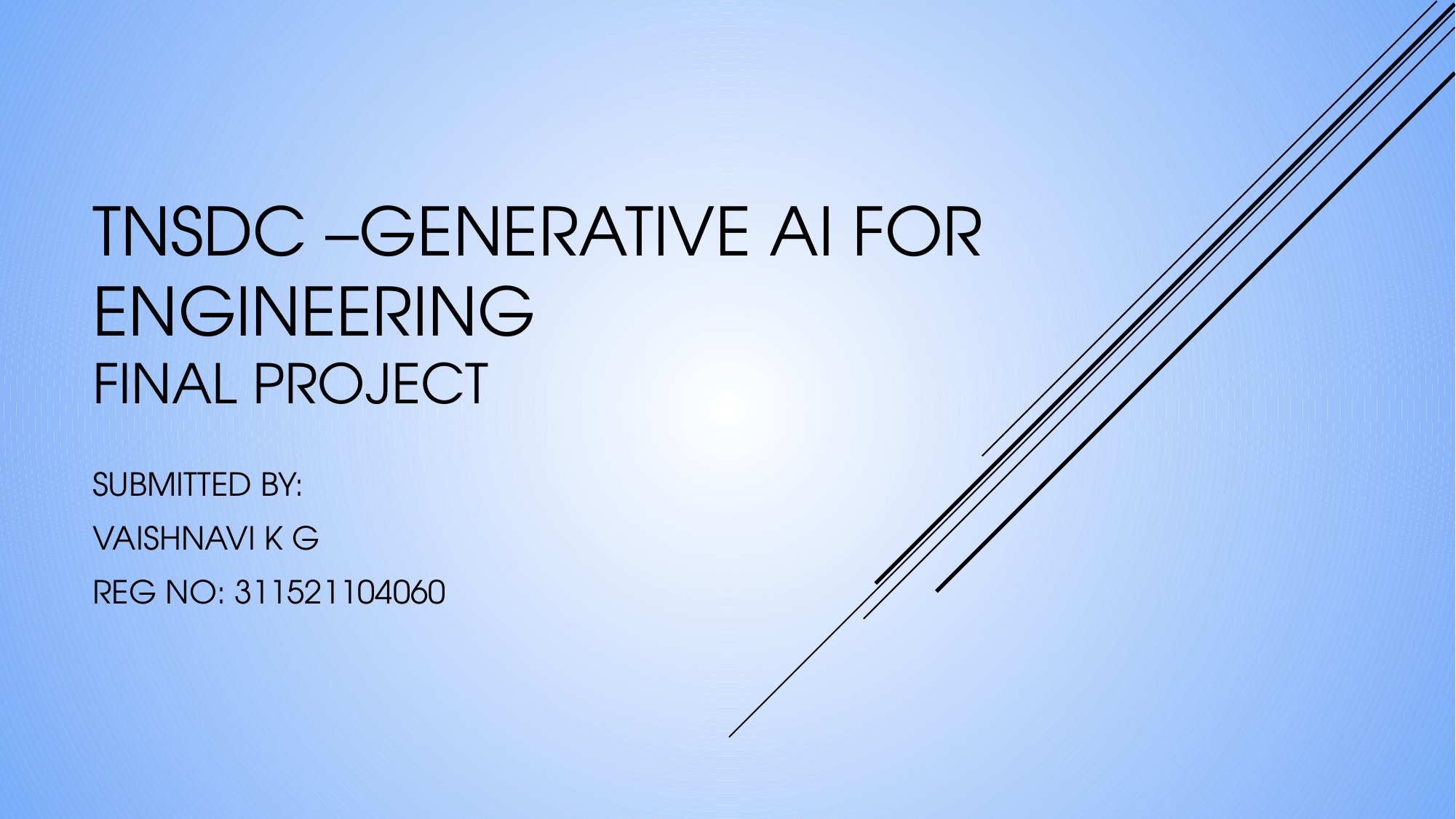

# TNSDC –GENERATIVE AI FOR ENGINEERING FINAL PROJECT
SUBMITTED BY:
VAISHNAVI K G
REG NO: 311521104060